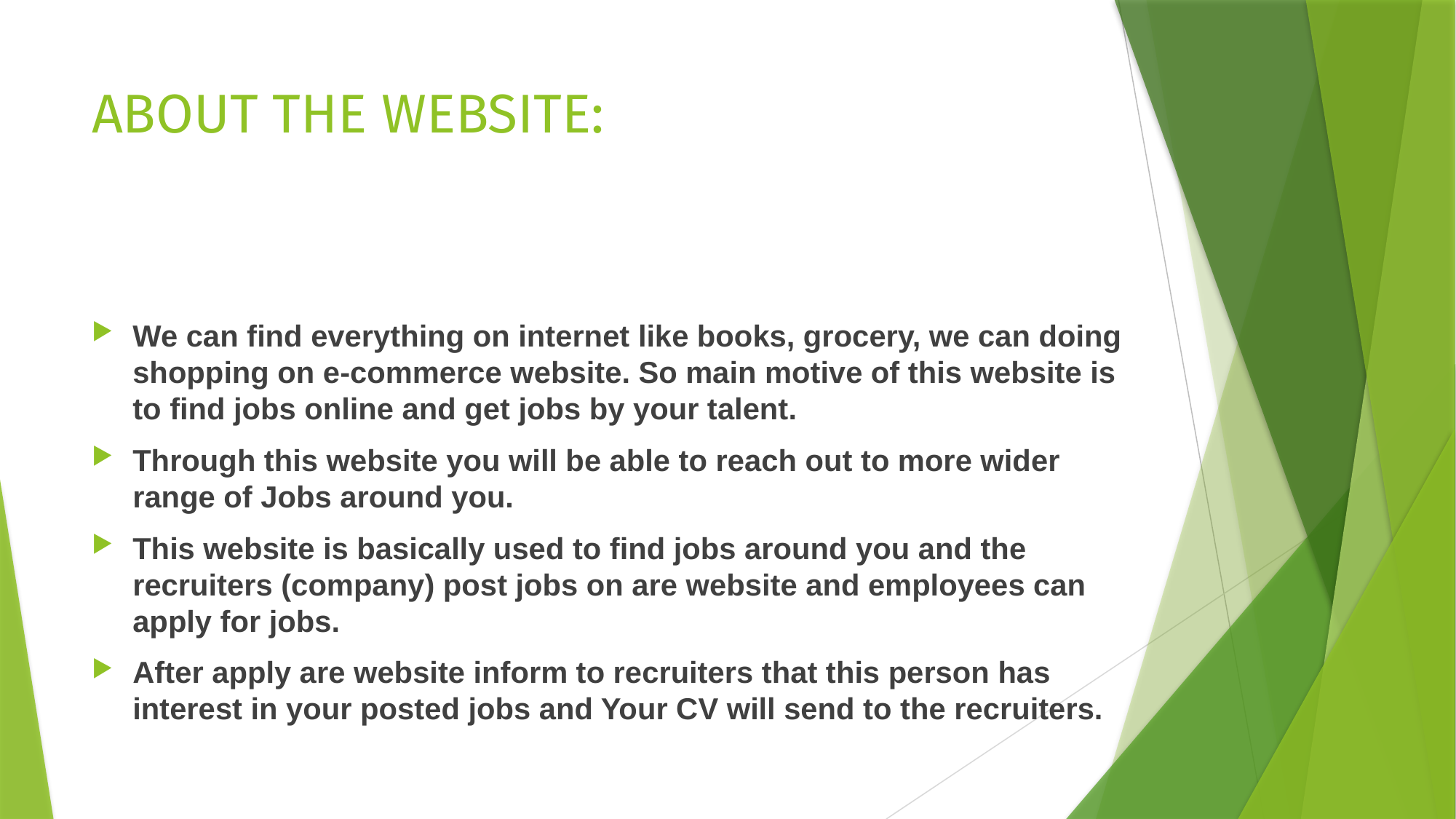

# ABOUT THE WEBSITE:
We can find everything on internet like books, grocery, we can doing shopping on e-commerce website. So main motive of this website is to find jobs online and get jobs by your talent.
Through this website you will be able to reach out to more wider range of Jobs around you.
This website is basically used to find jobs around you and the recruiters (company) post jobs on are website and employees can apply for jobs.
After apply are website inform to recruiters that this person has interest in your posted jobs and Your CV will send to the recruiters.